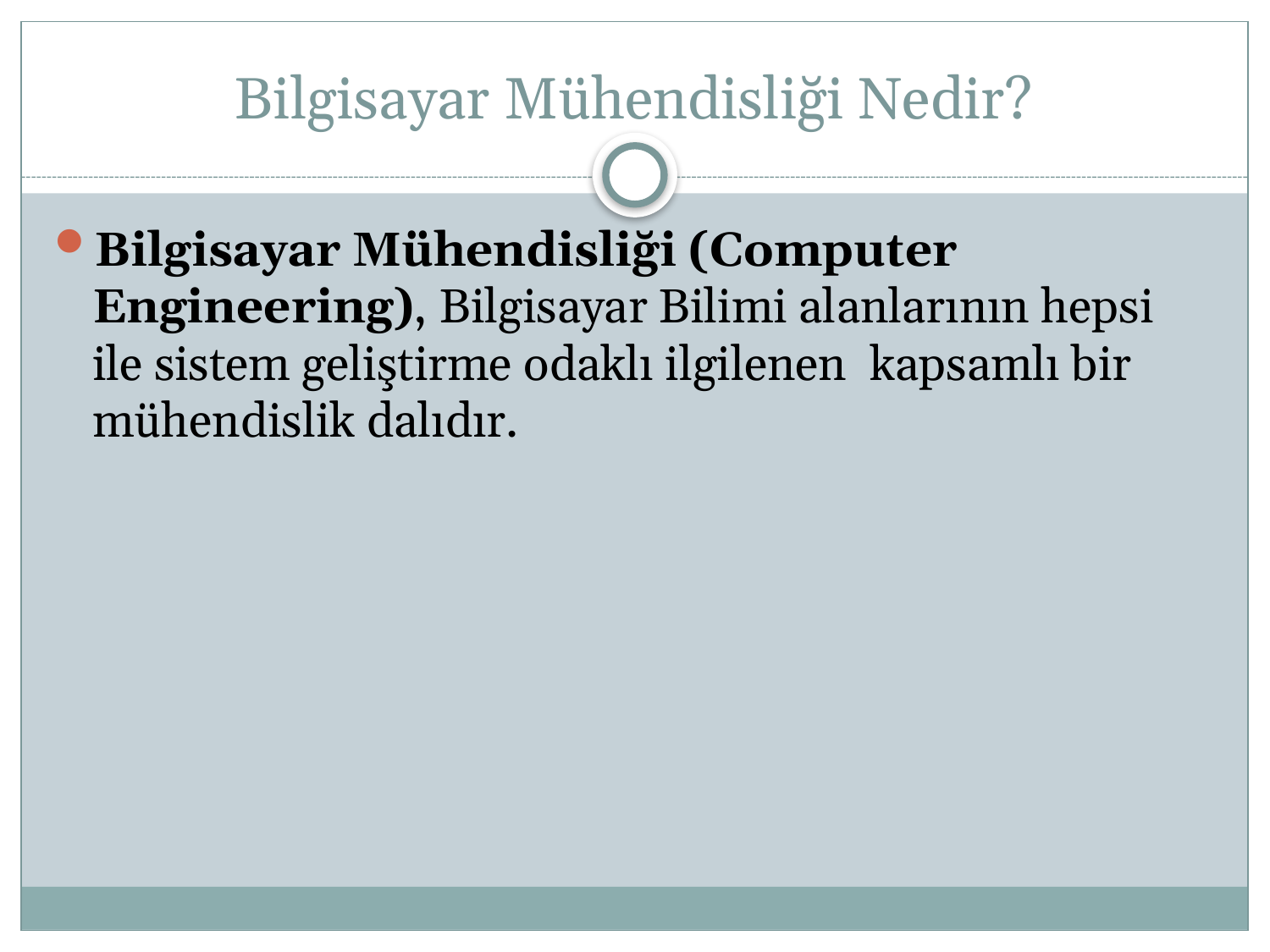

# Bilgisayar Mühendisliği Nedir?
Bilgisayar Mühendisliği (Computer Engineering), Bilgisayar Bilimi alanlarının hepsi ile sistem geliştirme odaklı ilgilenen  kapsamlı bir mühendislik dalıdır.